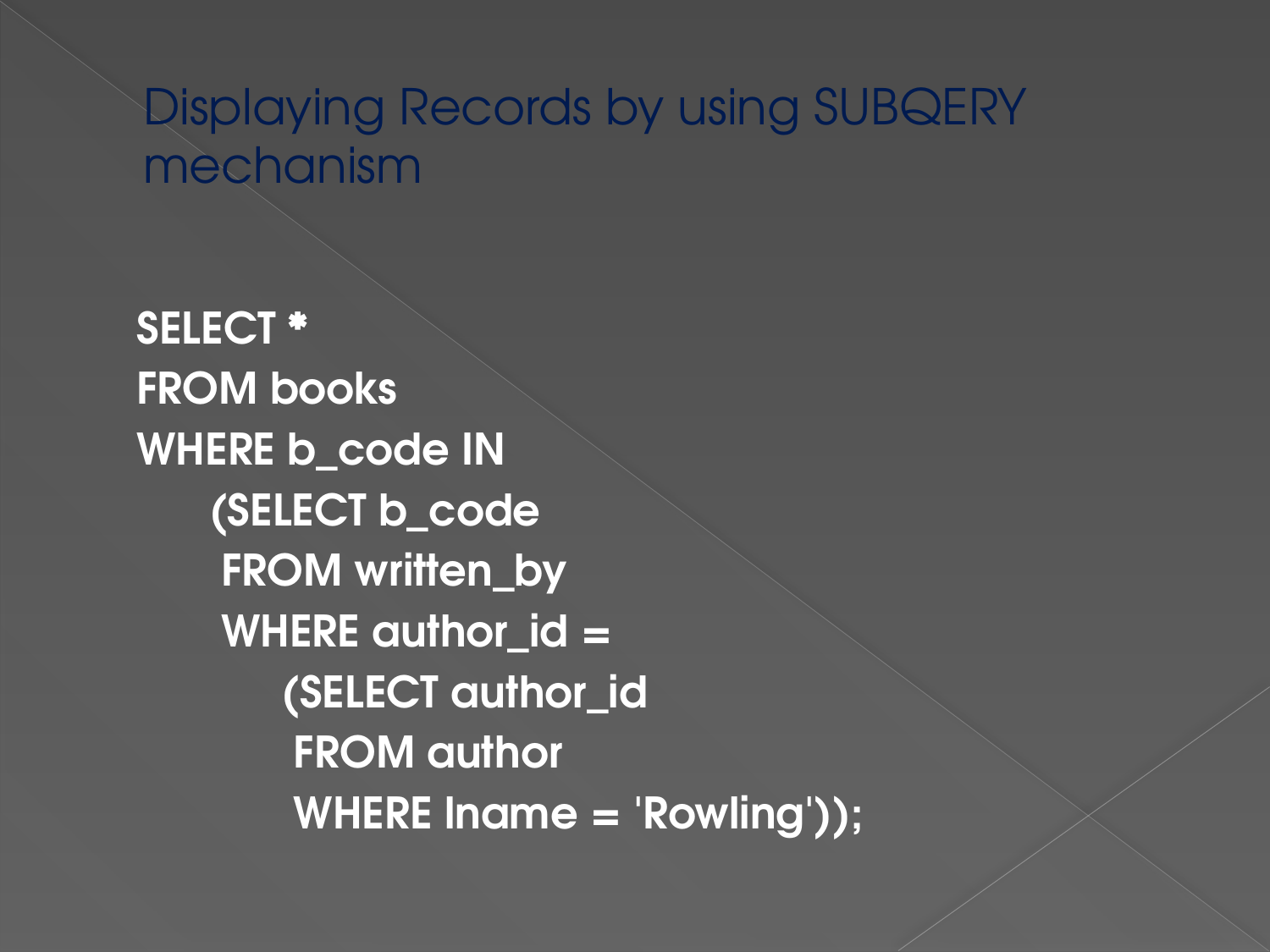

# Displaying Records by using SUBQERY mechanism
SELECT *
FROM books
WHERE b_code IN
      (SELECT b_code
       FROM written_by
       WHERE author_id =
            (SELECT author_id
             FROM author
             WHERE lname = 'Rowling'));